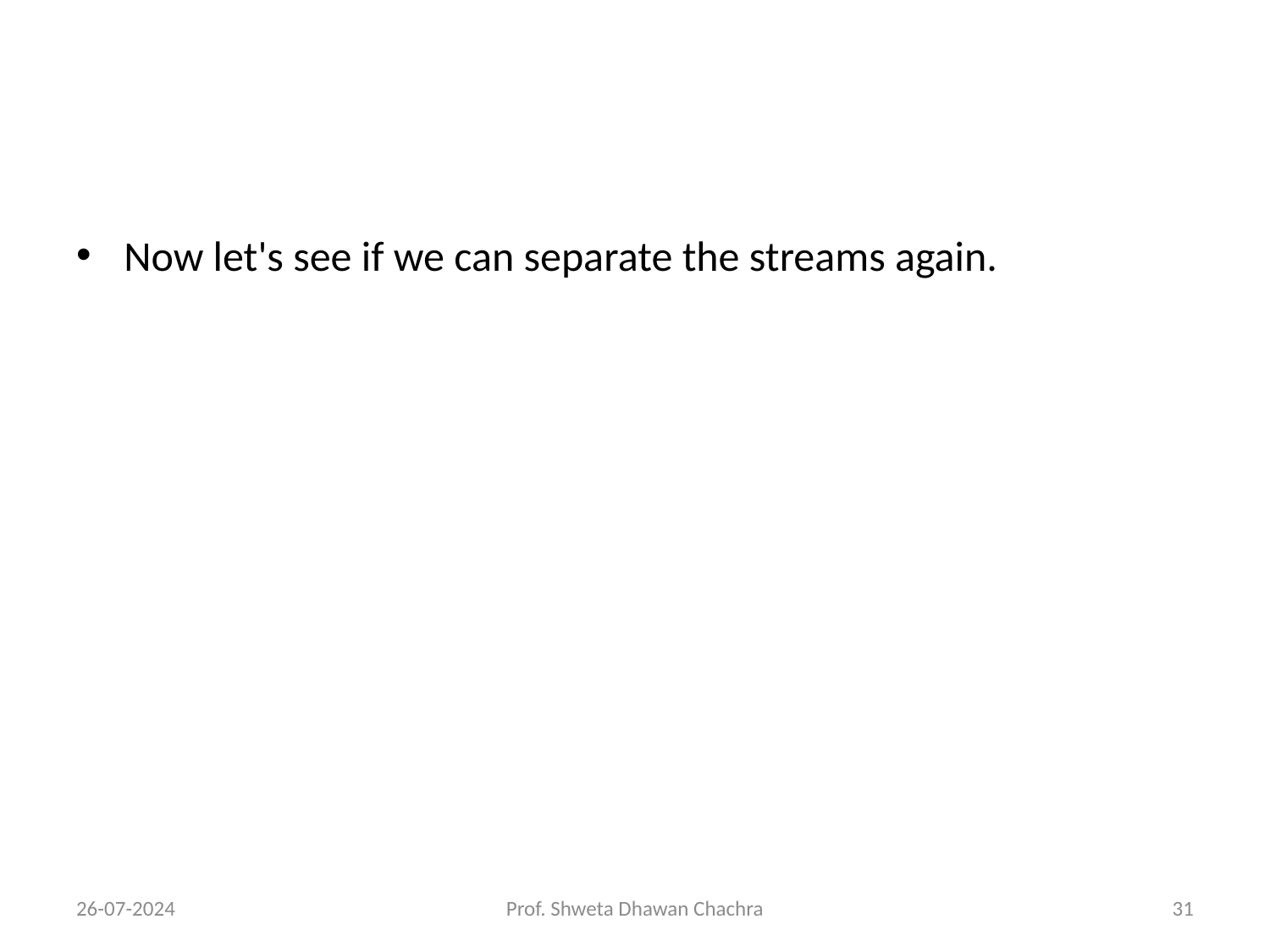

#
Now let's see if we can separate the streams again.
26-07-2024
Prof. Shweta Dhawan Chachra
31